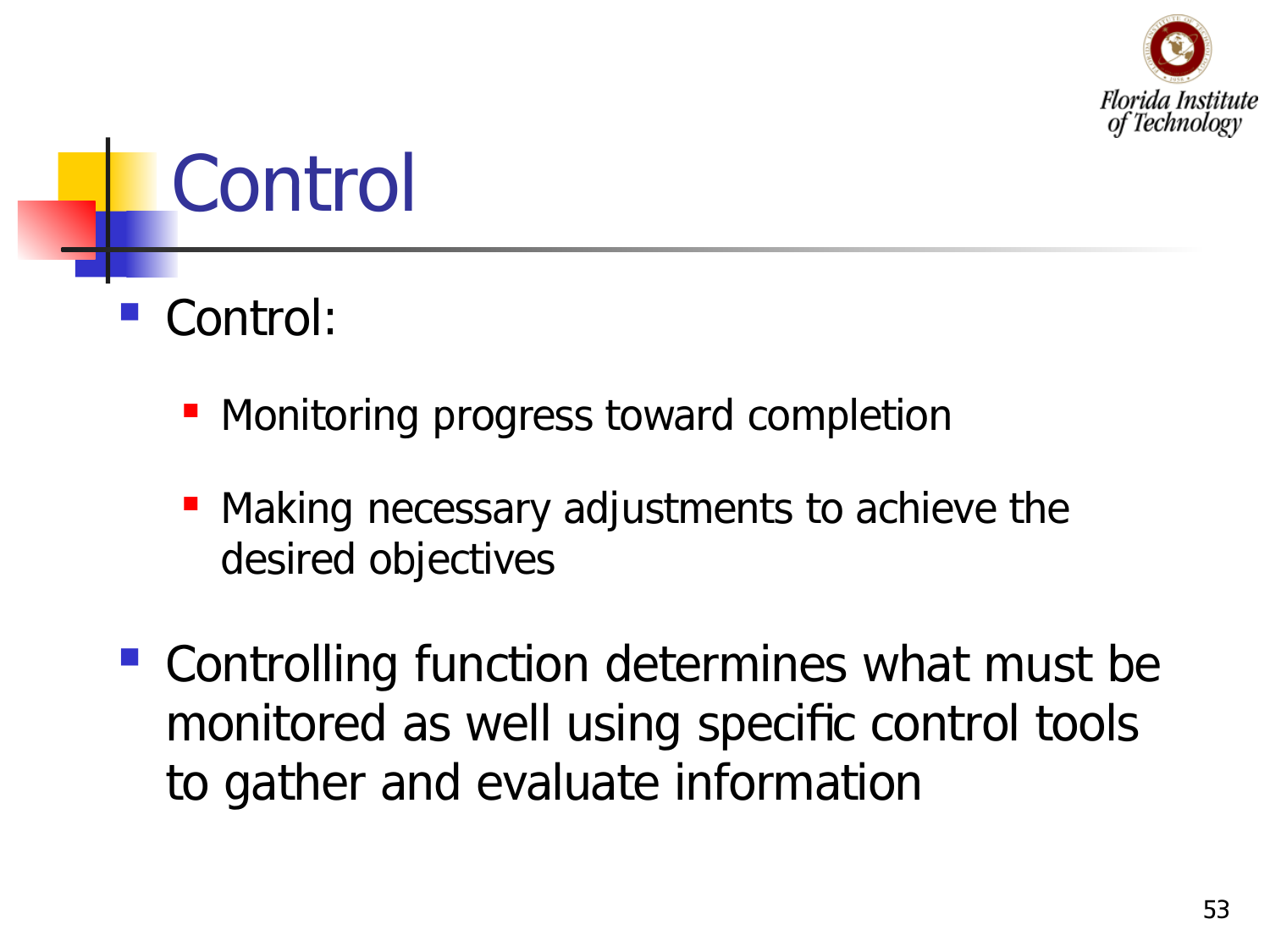

# Control
Control:
Monitoring progress toward completion
Making necessary adjustments to achieve the desired objectives
Controlling function determines what must be monitored as well using specific control tools to gather and evaluate information
53